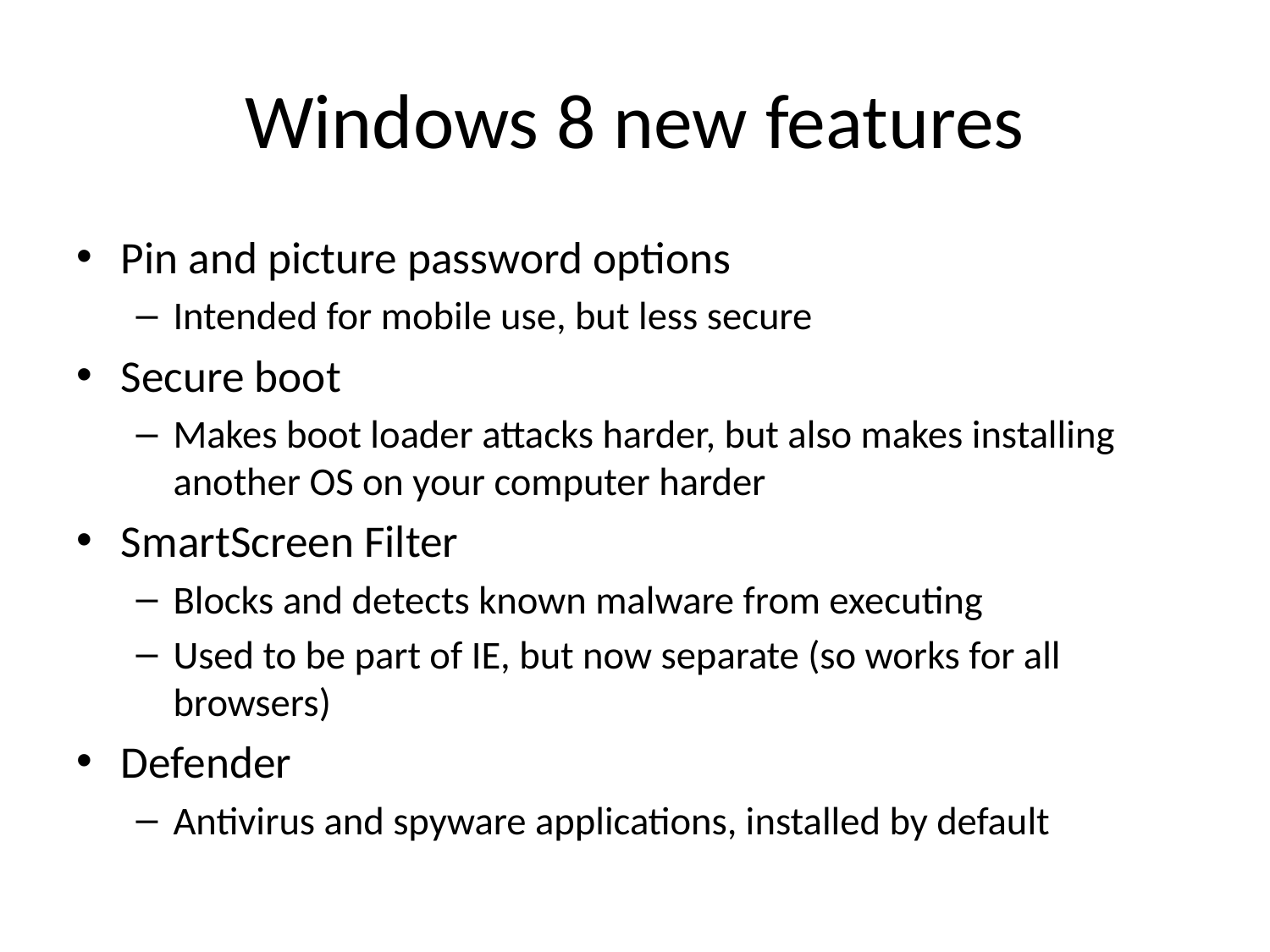

# Windows 8 new features
Pin and picture password options
Intended for mobile use, but less secure
Secure boot
Makes boot loader attacks harder, but also makes installing another OS on your computer harder
SmartScreen Filter
Blocks and detects known malware from executing
Used to be part of IE, but now separate (so works for all browsers)
Defender
Antivirus and spyware applications, installed by default